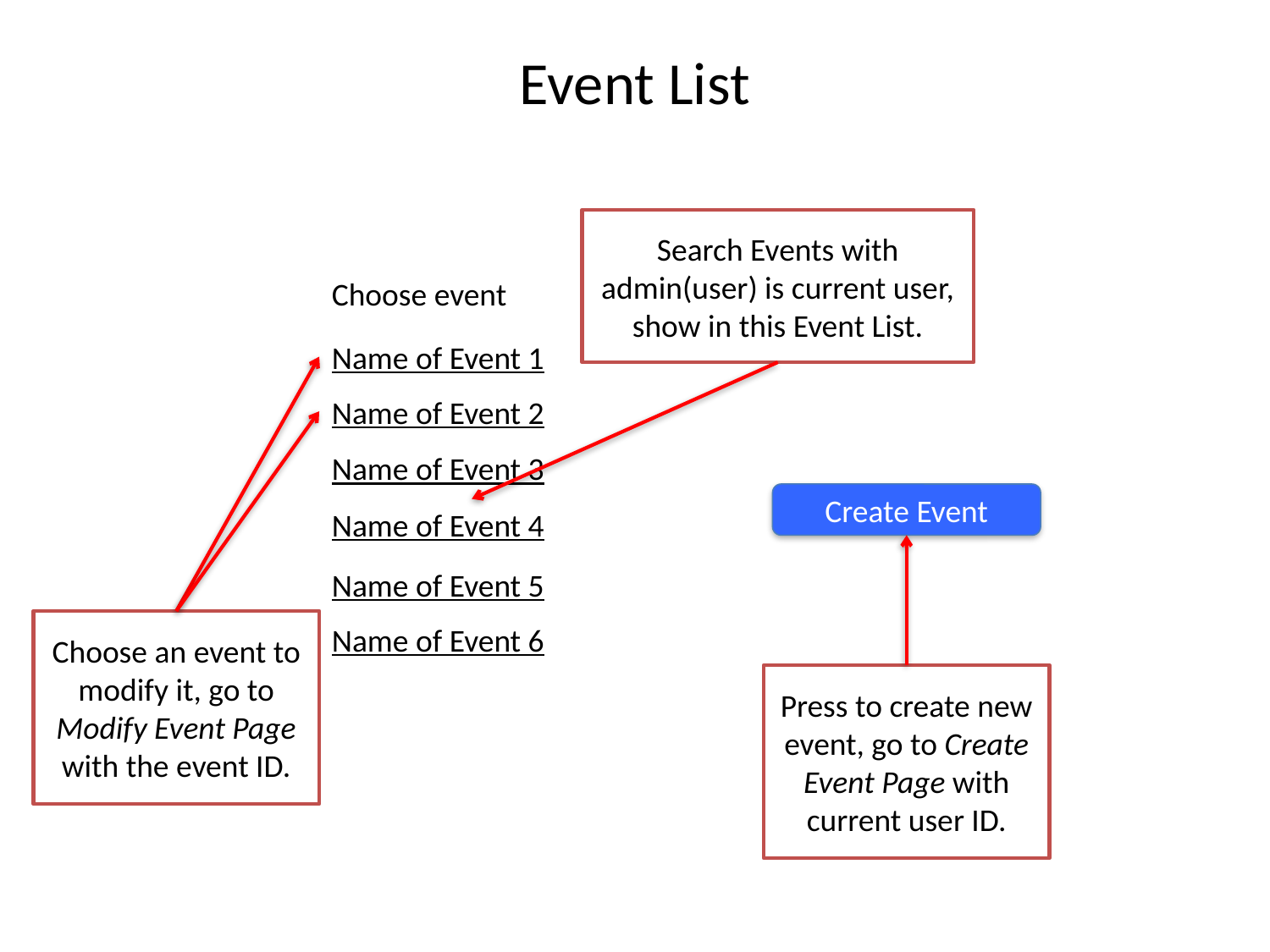

# Event List
Search Events with admin(user) is current user, show in this Event List.
Choose event
Name of Event 1
Name of Event 2
Name of Event 3
Create Event
Name of Event 4
Name of Event 5
Choose an event to modify it, go to Modify Event Page with the event ID.
Name of Event 6
Press to create new event, go to Create Event Page with current user ID.